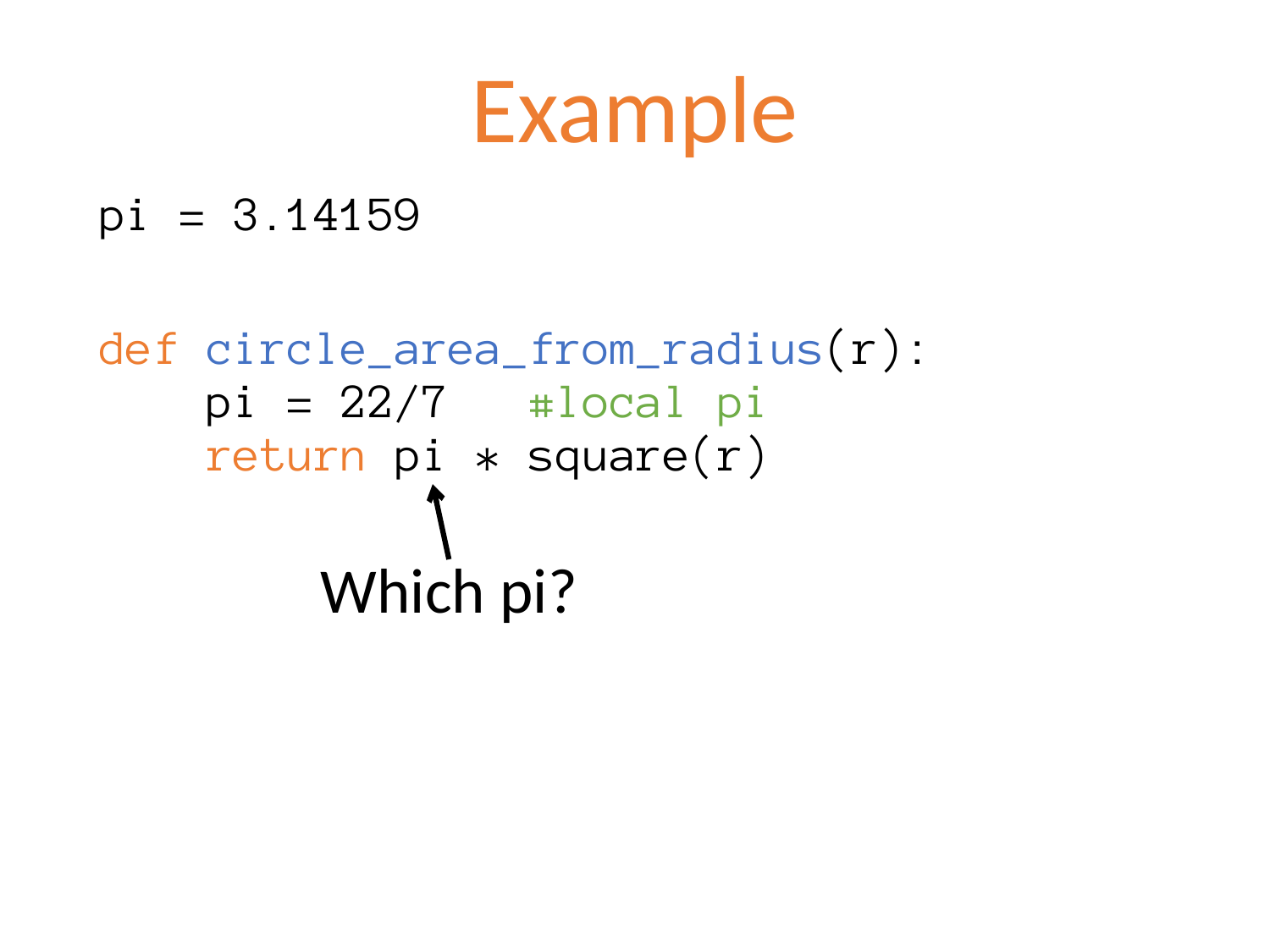

# Example
pi = 3.14159

def circle_area_from_radius(r):
    pi = 22/7   #local pi
    return pi * square(r)
Which pi?